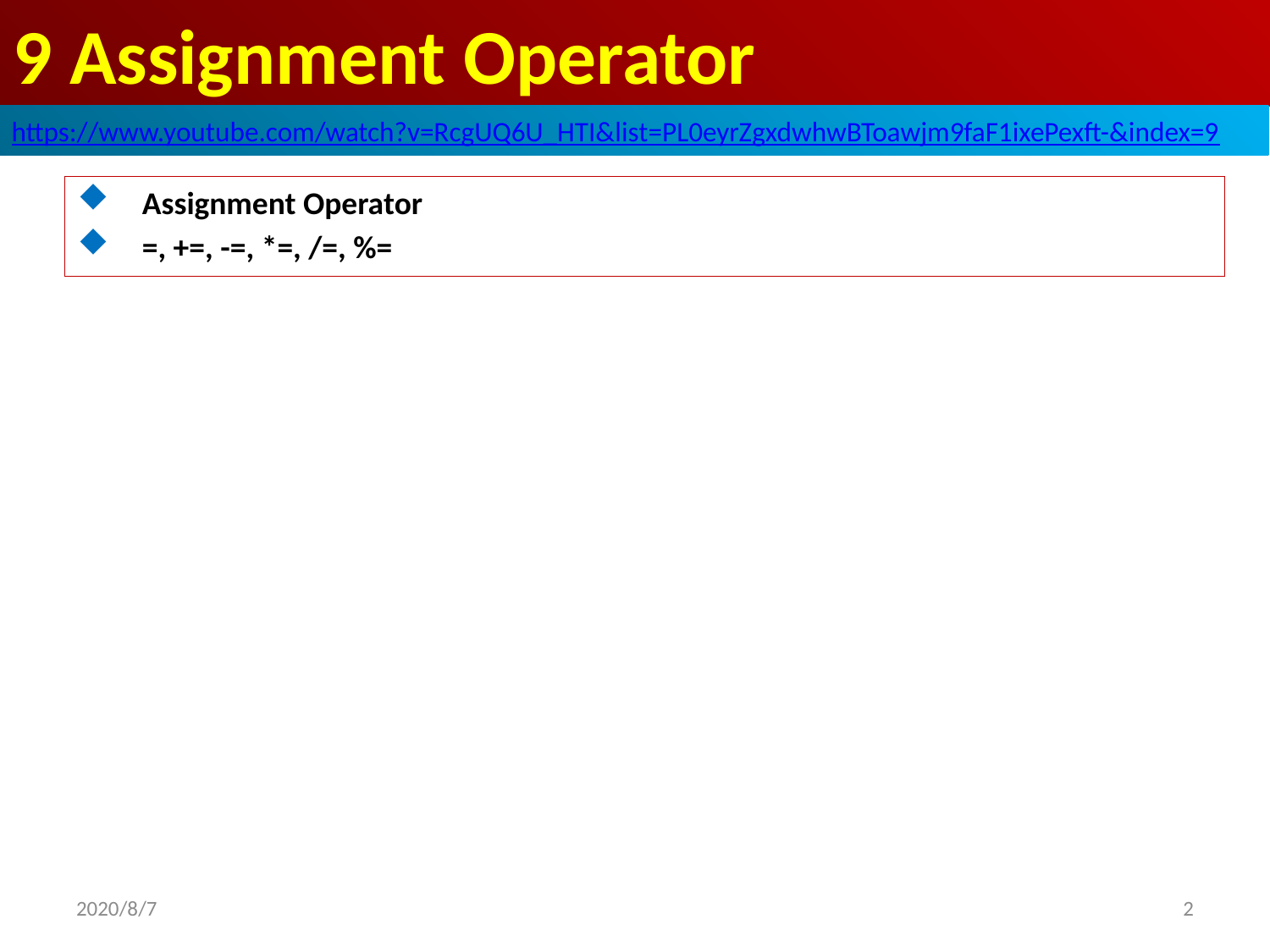

# 9 Assignment Operator
https://www.youtube.com/watch?v=RcgUQ6U_HTI&list=PL0eyrZgxdwhwBToawjm9faF1ixePexft-&index=9
Assignment Operator
=, +=, -=, *=, /=, %=
2
2020/8/7